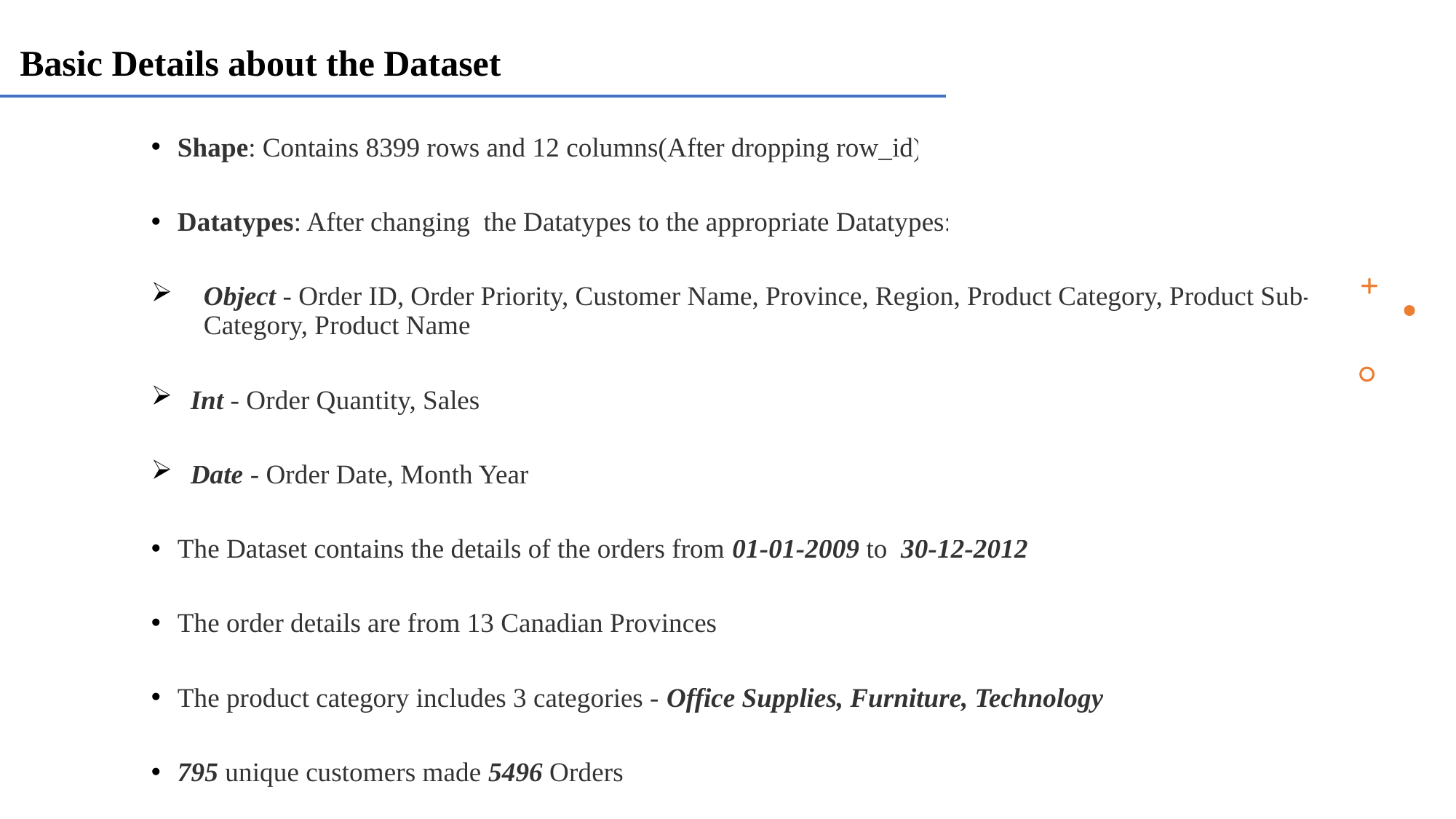

Basic Details about the Dataset
Shape: Contains 8399 rows and 12 columns(After dropping row_id)

Datatypes: After changing  the Datatypes to the appropriate Datatypes:

Object - Order ID, Order Priority, Customer Name, Province, Region, Product Category, Product Sub-Category, Product Name

Int - Order Quantity, Sales

Date - Order Date, Month Year

The Dataset contains the details of the orders from 01-01-2009 to  30-12-2012

The order details are from 13 Canadian Provinces

The product category includes 3 categories - Office Supplies, Furniture, Technology

795 unique customers made 5496 Orders